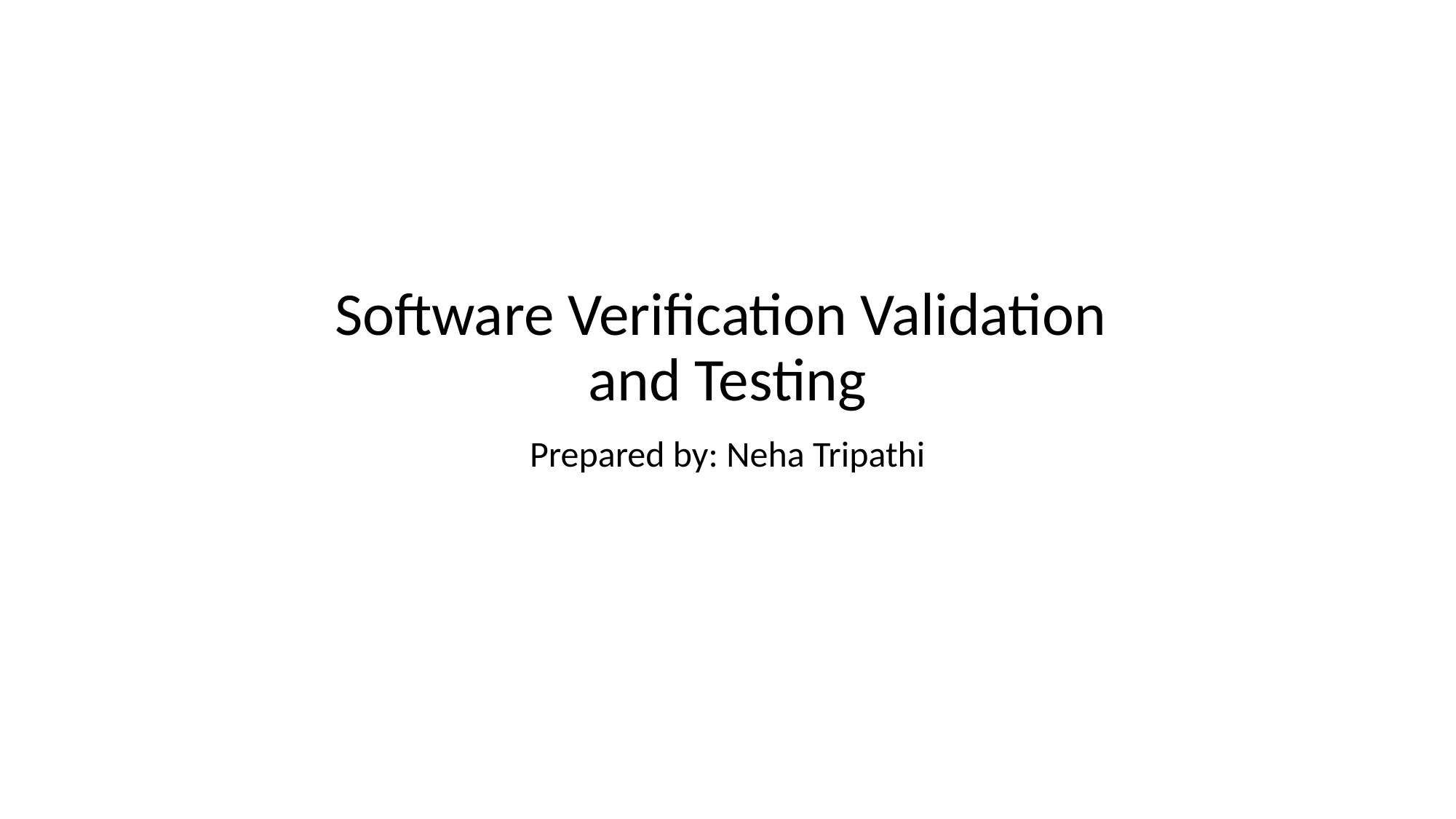

# Software Verification Validation and Testing
Prepared by: Neha Tripathi